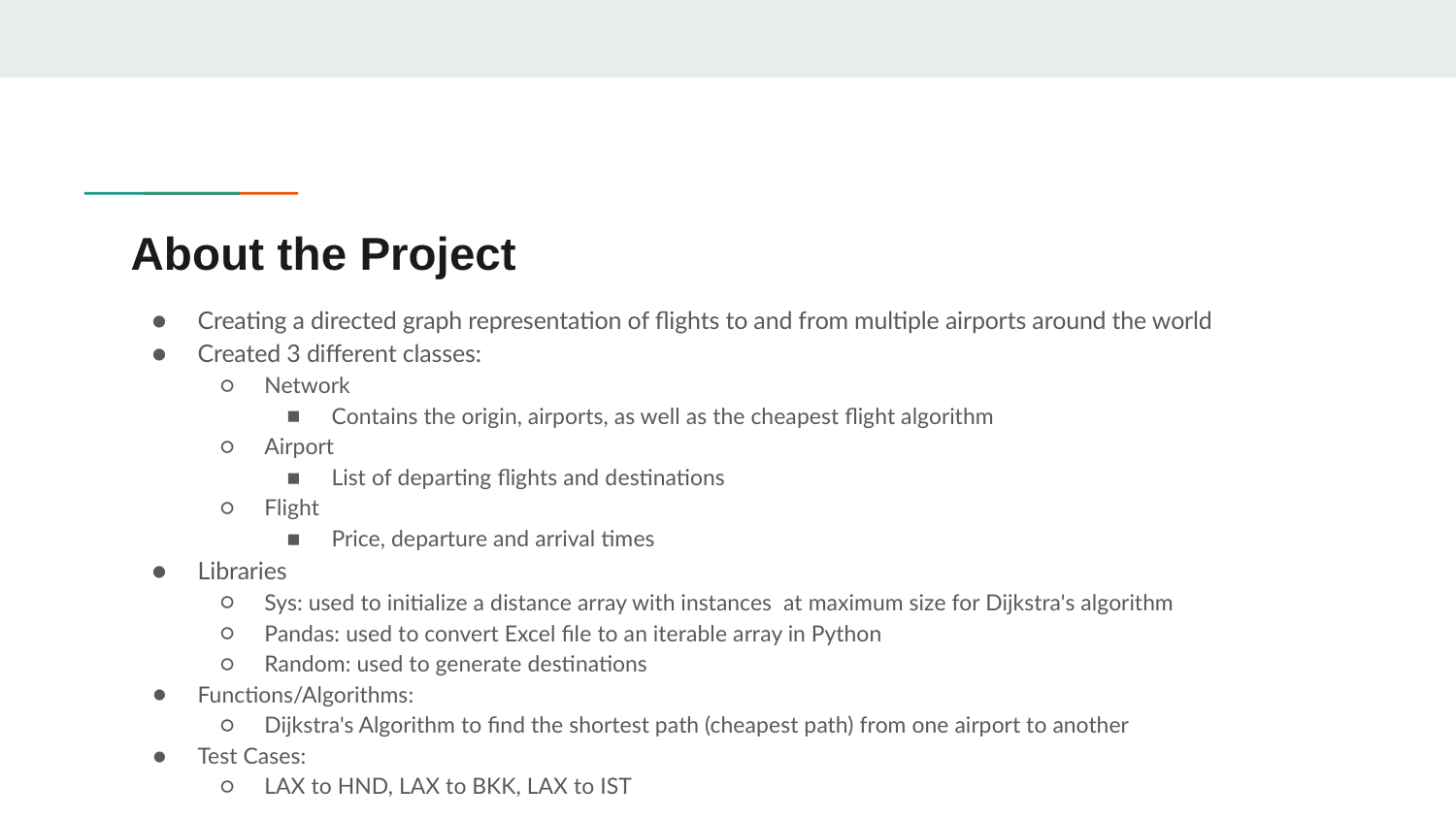

# About the Project
Creating a directed graph representation of flights to and from multiple airports around the world
Created 3 different classes:
Network
Contains the origin, airports, as well as the cheapest flight algorithm
Airport
List of departing flights and destinations
Flight
Price, departure and arrival times
Libraries
Sys: used to initialize a distance array with instances  at maximum size for Dijkstra's algorithm
Pandas: used to convert Excel file to an iterable array in Python
Random: used to generate destinations
Functions/Algorithms:
Dijkstra's Algorithm to find the shortest path (cheapest path) from one airport to another
Test Cases:
LAX to HND, LAX to BKK, LAX to IST